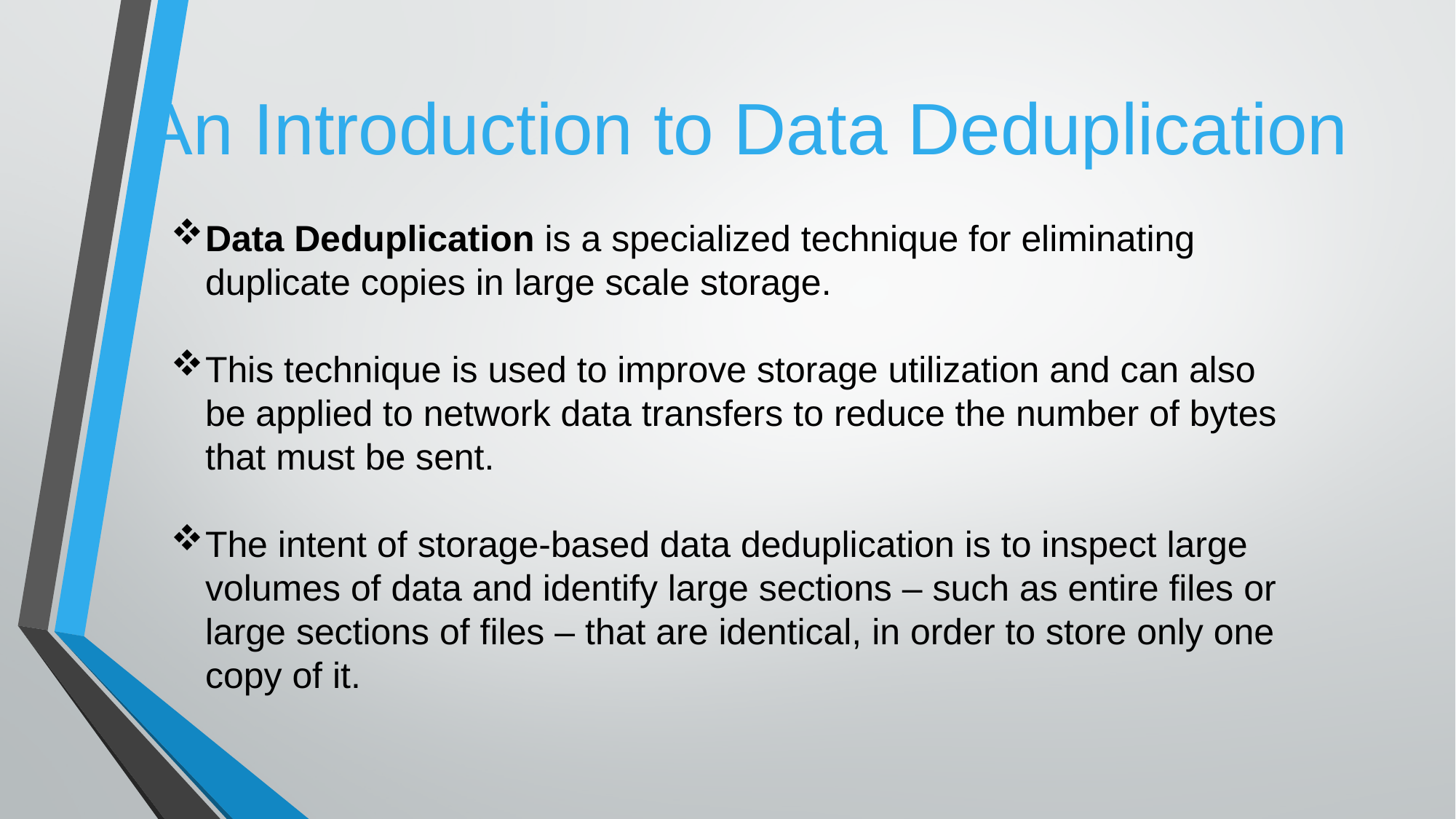

# An Introduction to Data Deduplication
Data Deduplication is a specialized technique for eliminating duplicate copies in large scale storage.

This technique is used to improve storage utilization and can also be applied to network data transfers to reduce the number of bytes that must be sent.

The intent of storage-based data deduplication is to inspect large volumes of data and identify large sections – such as entire files or large sections of files – that are identical, in order to store only one copy of it.